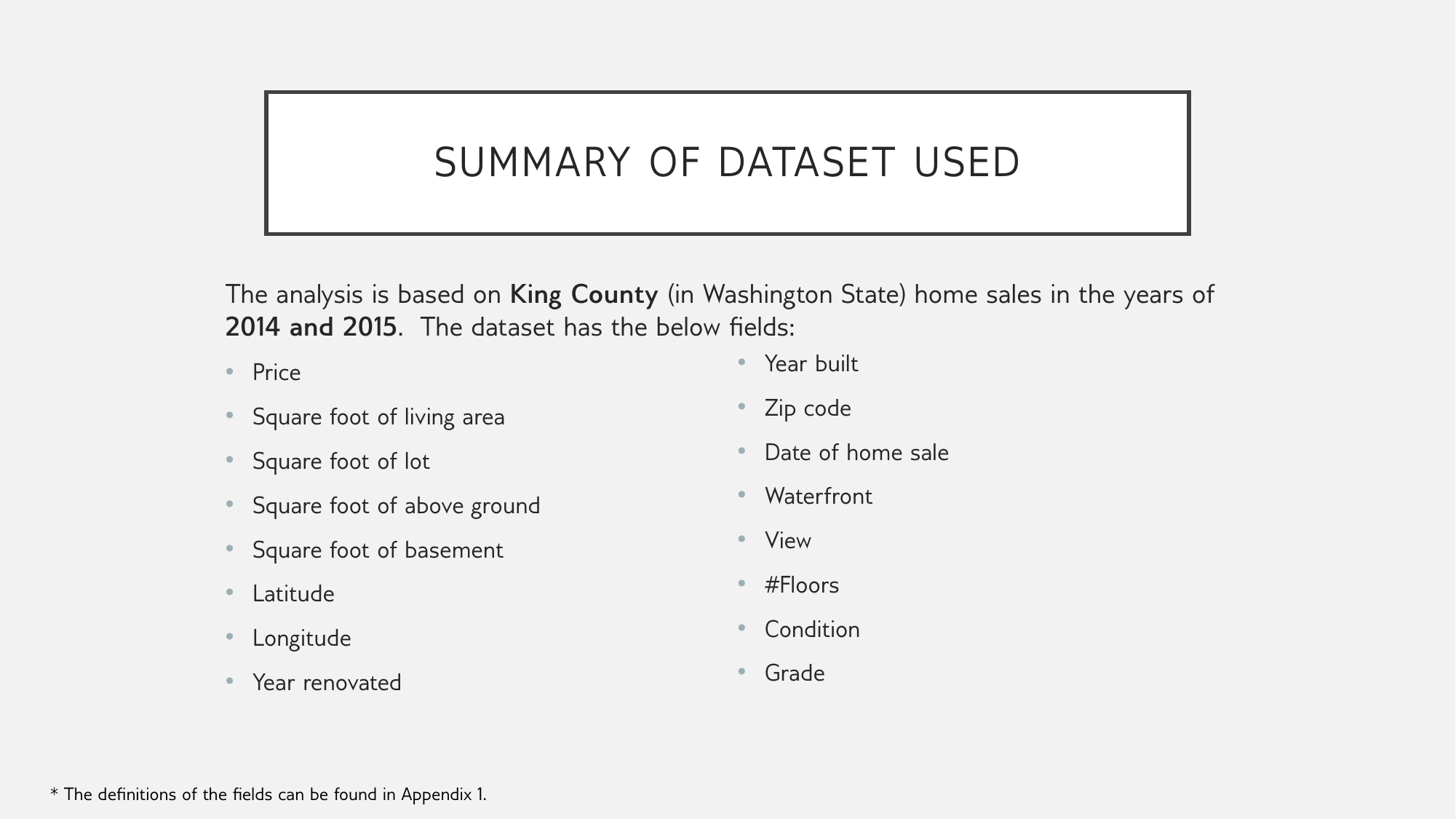

# Summary of DATASET USED
The analysis is based on King County (in Washington State) home sales in the years of 2014 and 2015.  The dataset has the below fields:
Price
Square foot of living area
Square foot of lot
Square foot of above ground
Square foot of basement
Latitude
Longitude
Year renovated

Year built
Zip code
Date of home sale
Waterfront
View
#Floors
Condition
Grade

* The definitions of the fields can be found in Appendix 1.